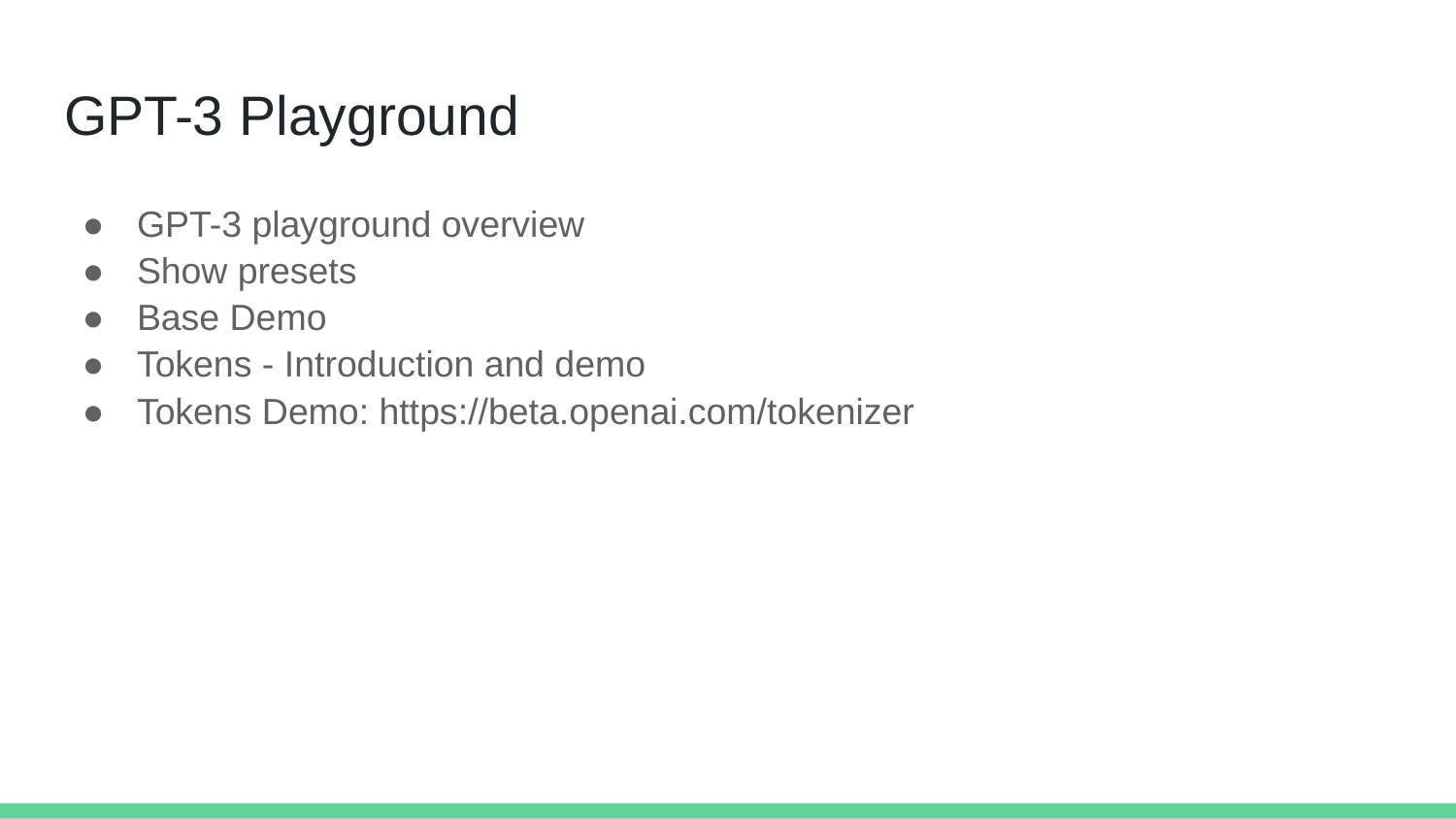

# GPT-3 Playground
GPT-3 playground overview
Show presets
Base Demo
Tokens - Introduction and demo
Tokens Demo: https://beta.openai.com/tokenizer